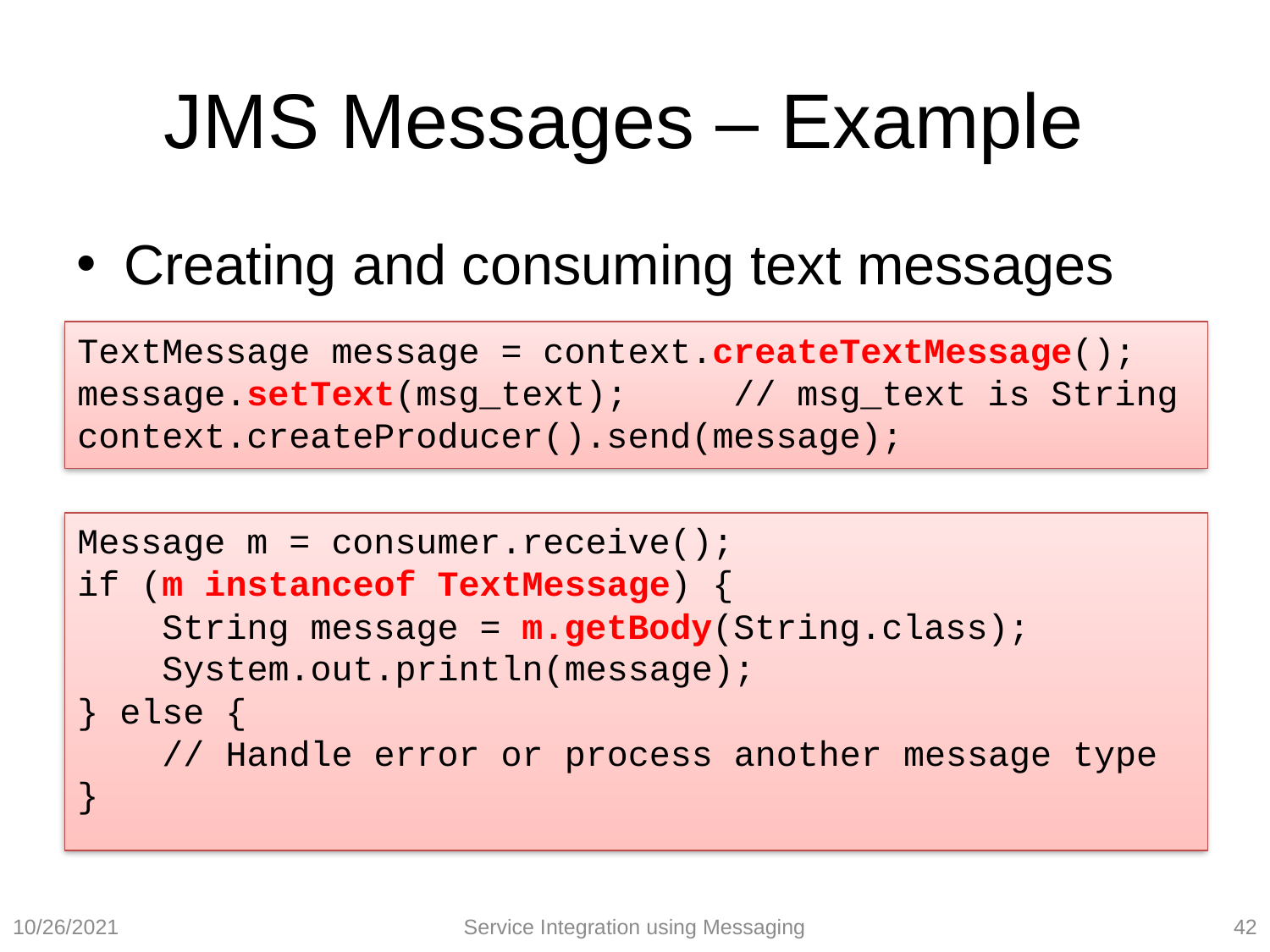

# JMS Messages – Example
Creating and consuming text messages
TextMessage message = context.createTextMessage();
message.setText(msg_text);     // msg_text is String
context.createProducer().send(message);
Message m = consumer.receive();
if (m instanceof TextMessage) {
    String message = m.getBody(String.class);
    System.out.println(message);
} else {
    // Handle error or process another message type
}
10/26/2021
Service Integration using Messaging
42